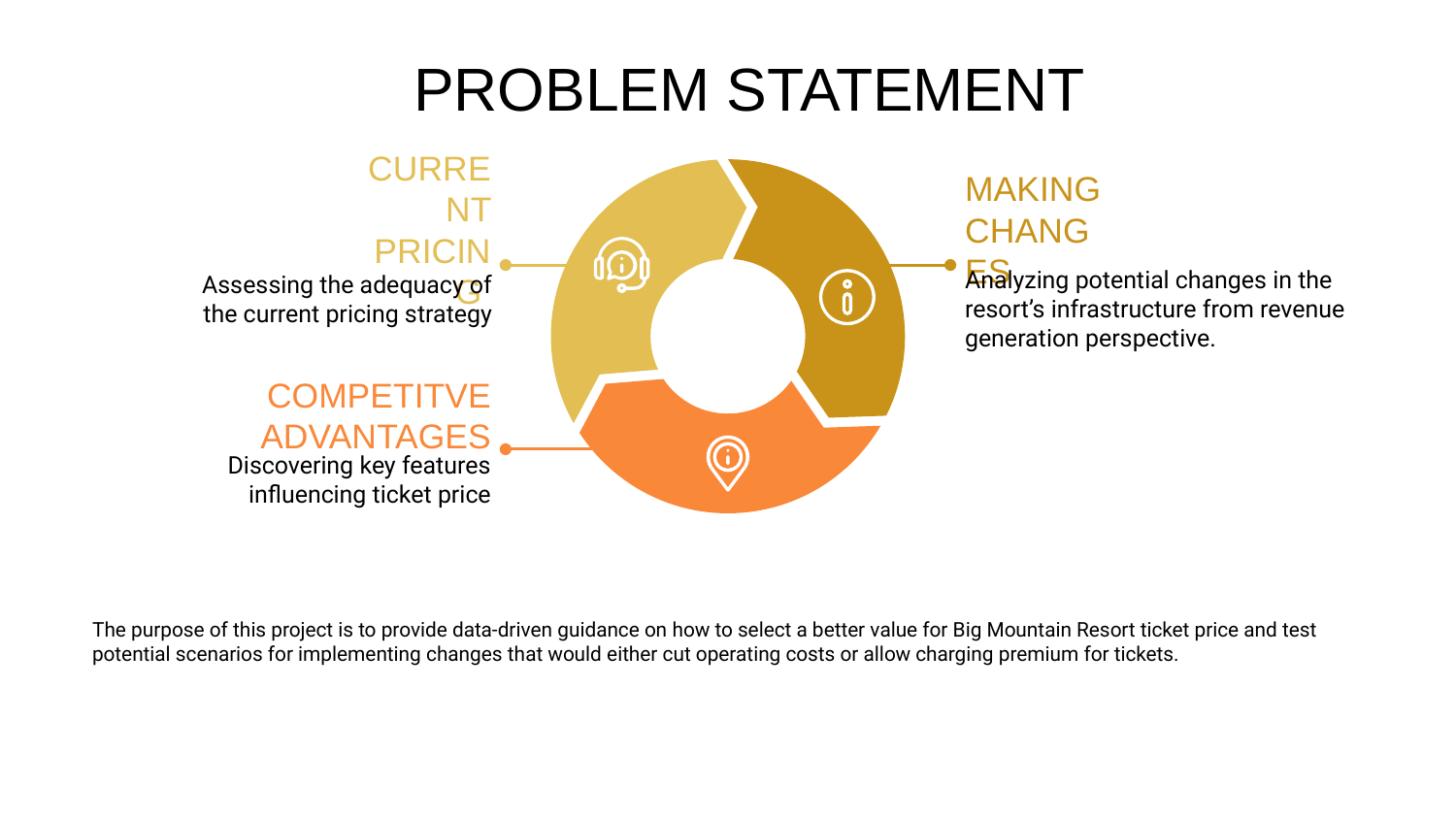

# PROBLEM STATEMENT

MAKING CHANGES
Analyzing potential changes in the resort’s infrastructure from revenue generation perspective.

CURRENT PRICING

Assessing the adequacy of the current pricing strategy

COMPETITVE ADVANTAGES

Discovering key features influencing ticket price
The purpose of this project is to provide data-driven guidance on how to select a better value for Big Mountain Resort ticket price and test potential scenarios for implementing changes that would either cut operating costs or allow charging premium for tickets.